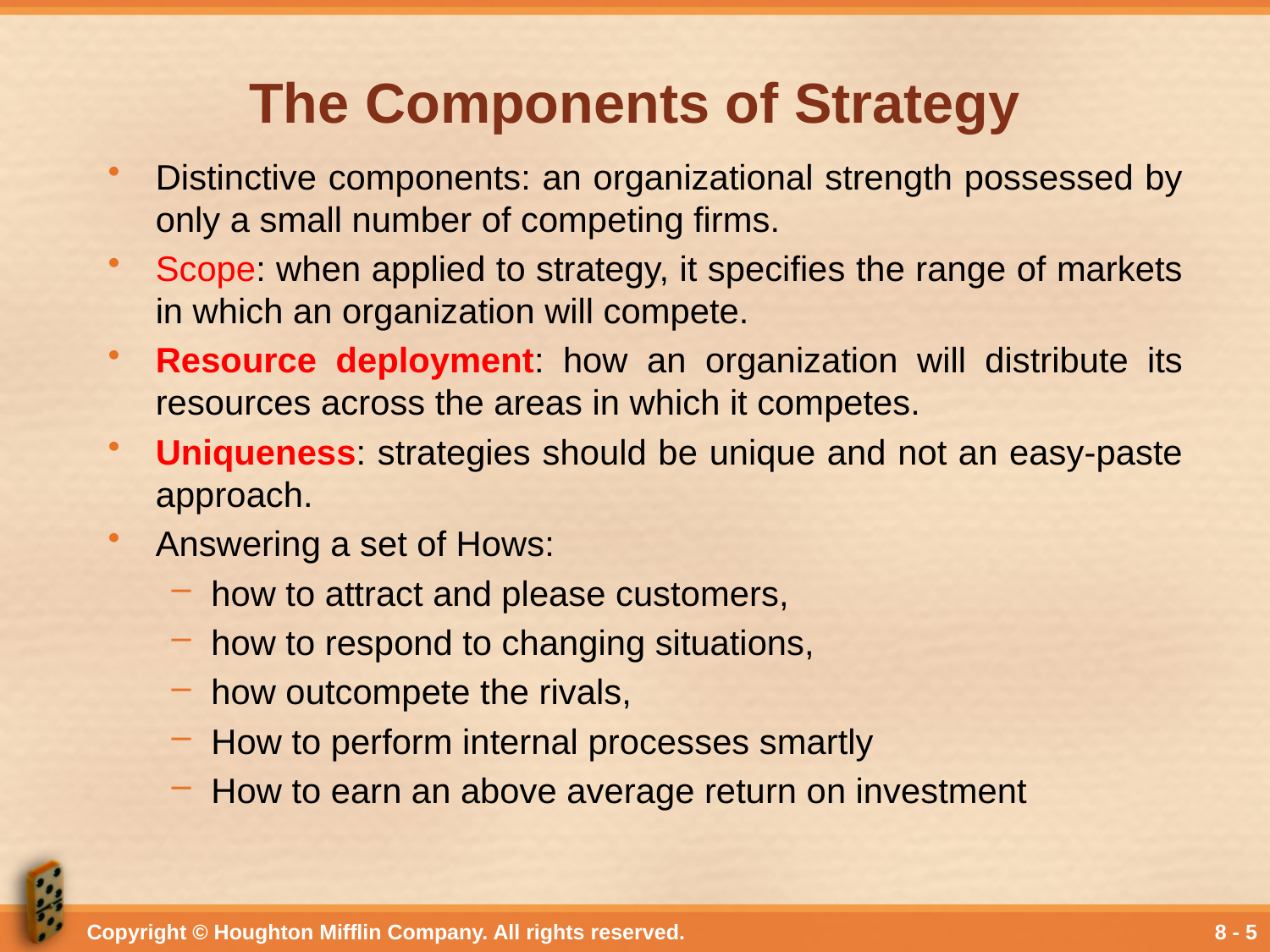

# The Components of Strategy
Distinctive components: an organizational strength possessed by only a small number of competing firms.
Scope: when applied to strategy, it specifies the range of markets in which an organization will compete.
Resource deployment: how an organization will distribute its resources across the areas in which it competes.
Uniqueness: strategies should be unique and not an easy-paste approach.
Answering a set of Hows:
how to attract and please customers,
how to respond to changing situations,
how outcompete the rivals,
How to perform internal processes smartly
How to earn an above average return on investment
Copyright © Houghton Mifflin Company. All rights reserved.
8 - 5